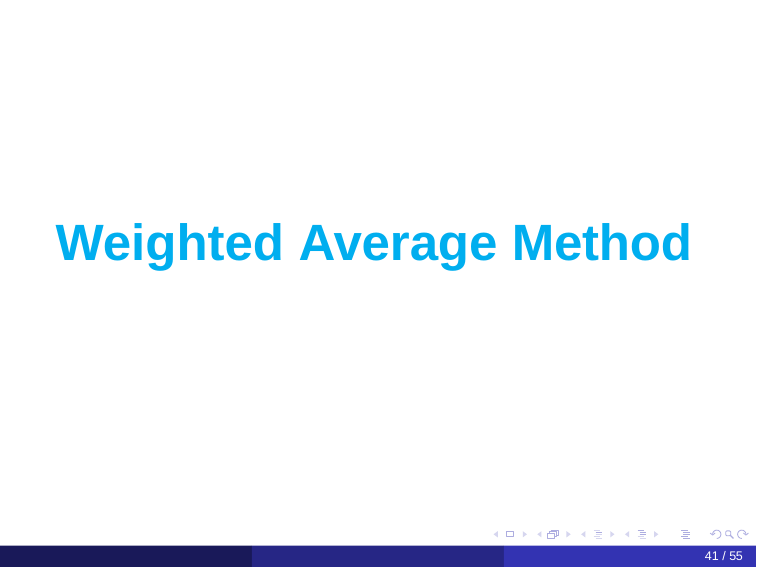

# Weighted Average Method
41 / 55